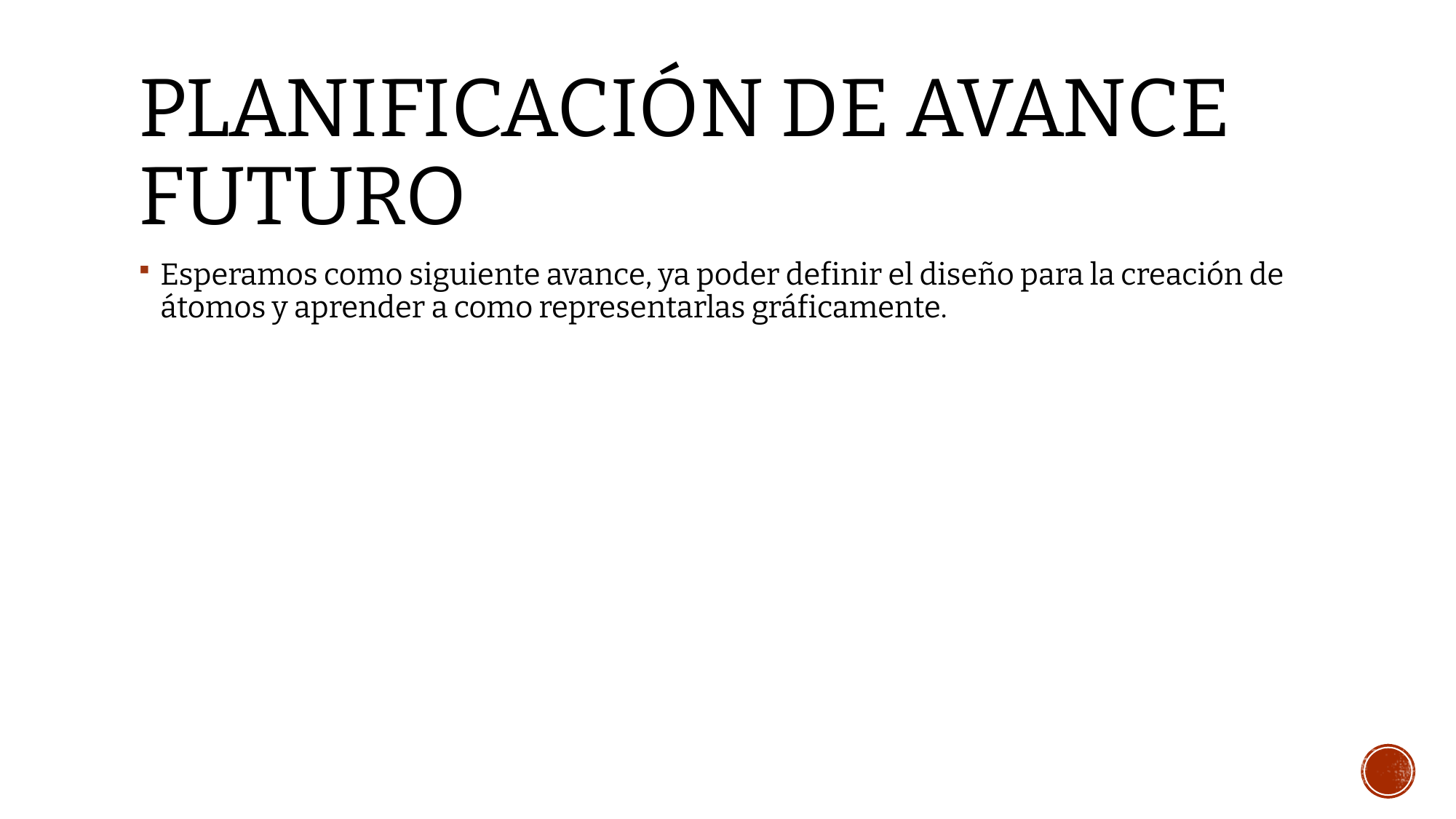

# Planificación de avance Futuro
Esperamos como siguiente avance, ya poder definir el diseño para la creación de átomos y aprender a como representarlas gráficamente.